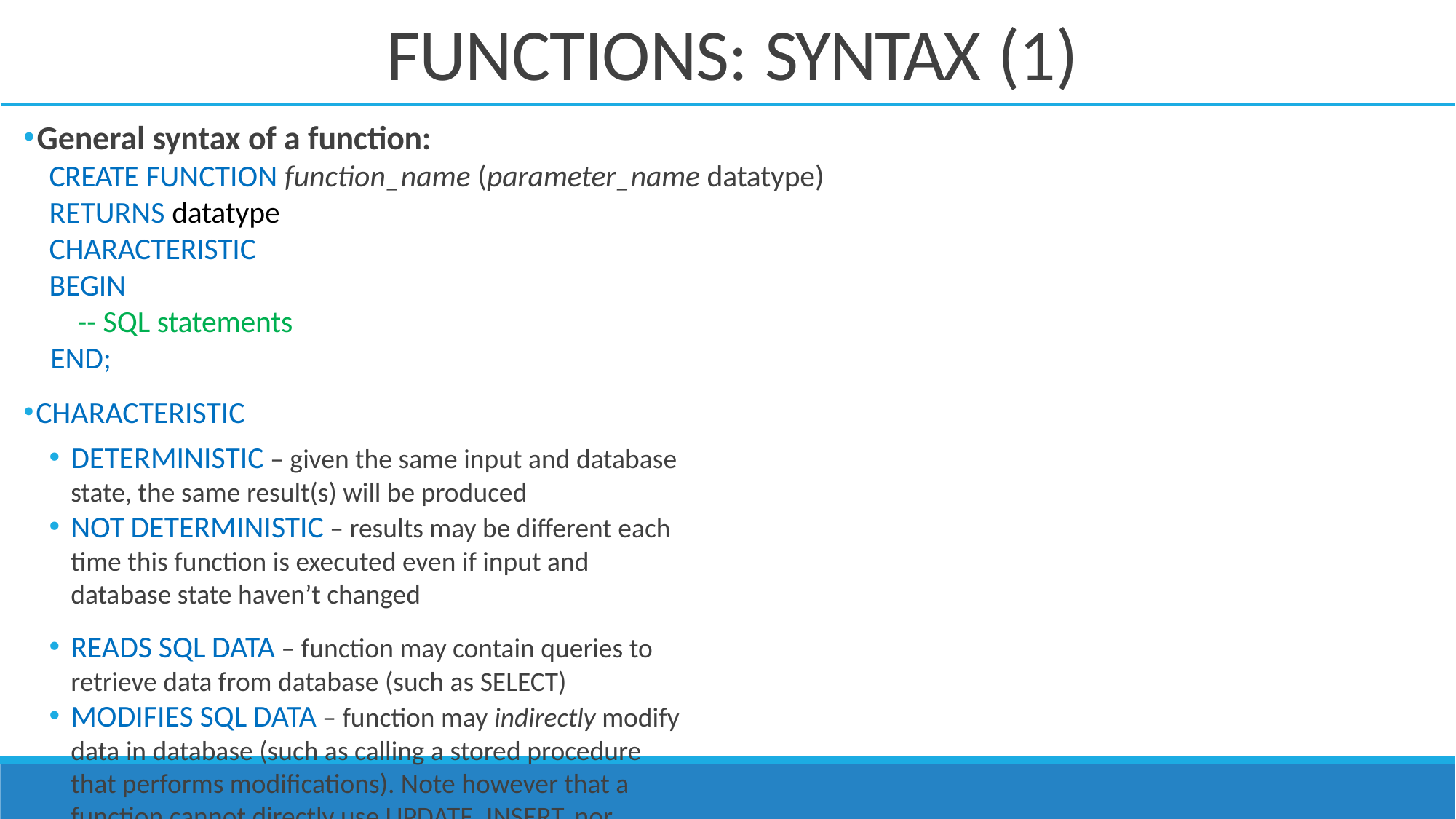

# FUNCTIONS: SYNTAX (1)

General syntax of a function:
CREATE FUNCTION function_name (parameter_name datatype)
RETURNS datatype
CHARACTERISTIC
BEGIN
    -- SQL statements
END;
CHARACTERISTIC
DETERMINISTIC – given the same input and database state, the same result(s) will be produced
NOT DETERMINISTIC – results may be different each time this function is executed even if input and database state haven’t changed
READS SQL DATA – function may contain queries to retrieve data from database (such as SELECT)
MODIFIES SQL DATA – function may indirectly modify data in database (such as calling a stored procedure that performs modifications). Note however that a function cannot directly use UPDATE, INSERT, nor DELETE commands.
CONTAINS SQL – function contains SQL code but does not attempt to read nor modify data from database
NO SQL – function does not contain any SQL code (some versions of SQL allow other languages to be used here)